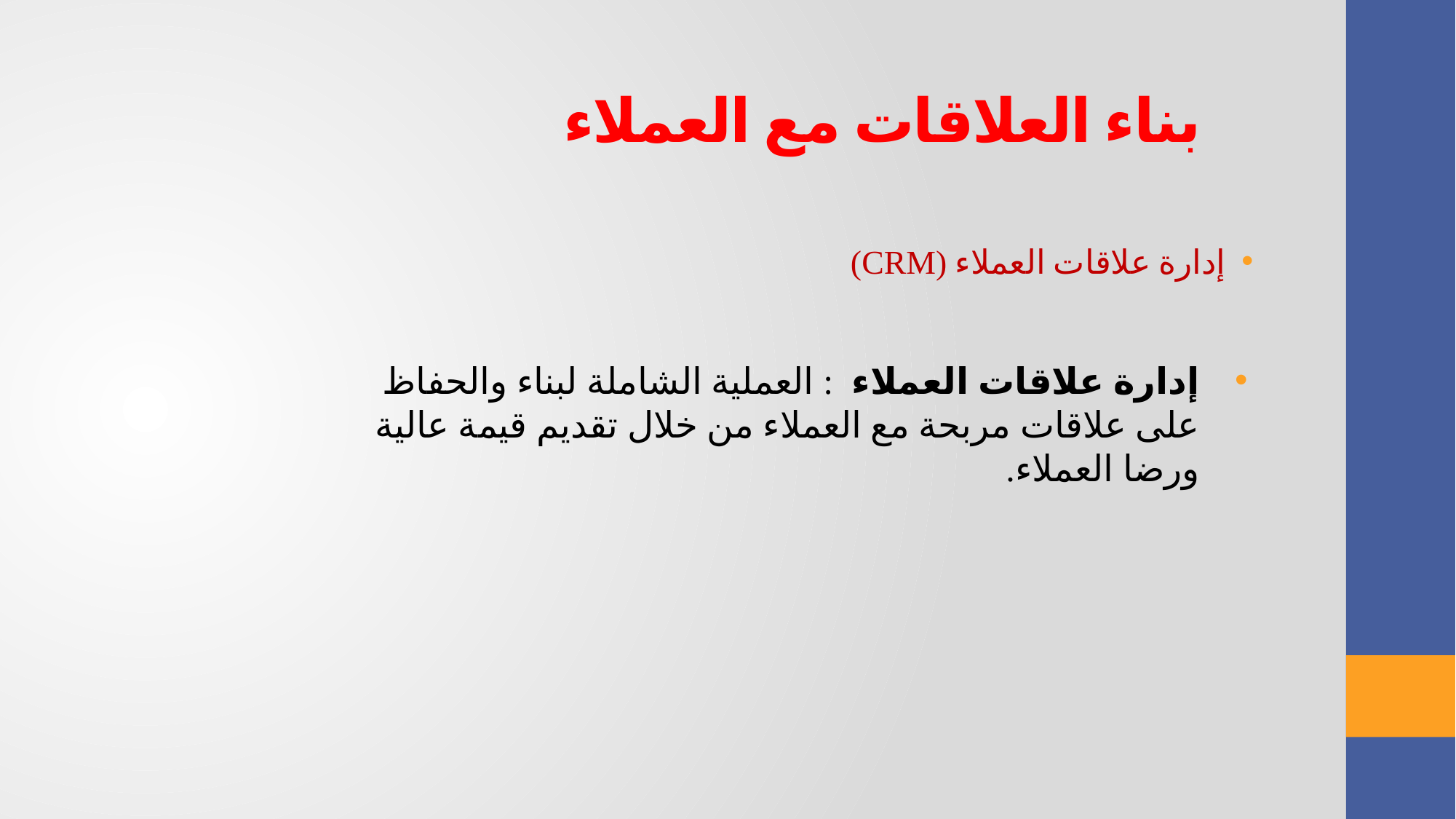

بناء العلاقات مع العملاء
إدارة علاقات العملاء (CRM)

إدارة علاقات العملاء  : العملية الشاملة لبناء والحفاظ على علاقات مربحة مع العملاء من خلال تقديم قيمة عالية ورضا العملاء.